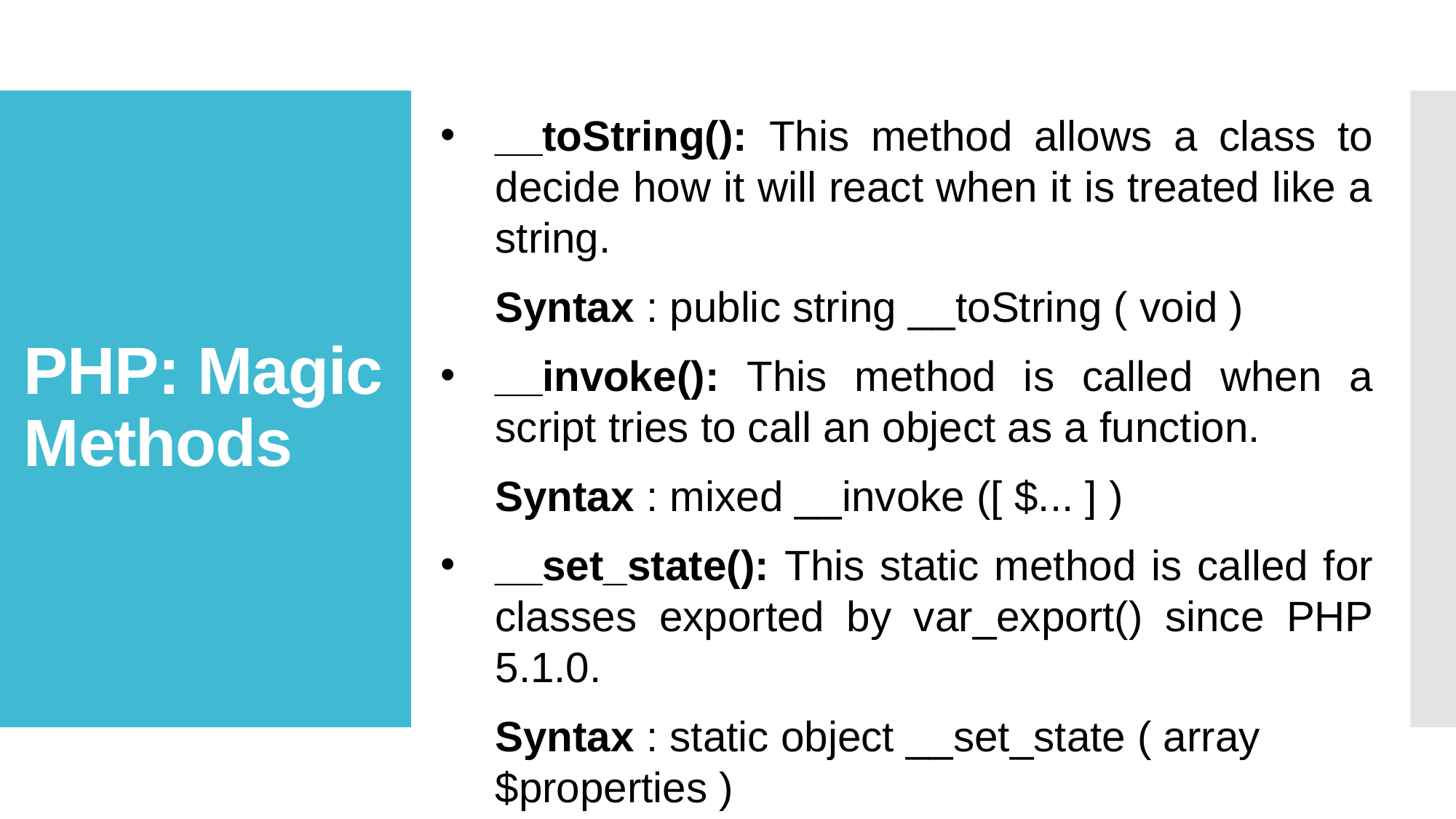

__toString(): This method allows a class to decide how it will react when it is treated like a string.
Syntax : public string __toString ( void )
__invoke(): This method is called when a script tries to call an object as a function.
Syntax : mixed __invoke ([ $... ] )
__set_state(): This static method is called for classes exported by var_export() since PHP 5.1.0.
Syntax : static object __set_state ( array $properties )

# PHP: Magic Methods